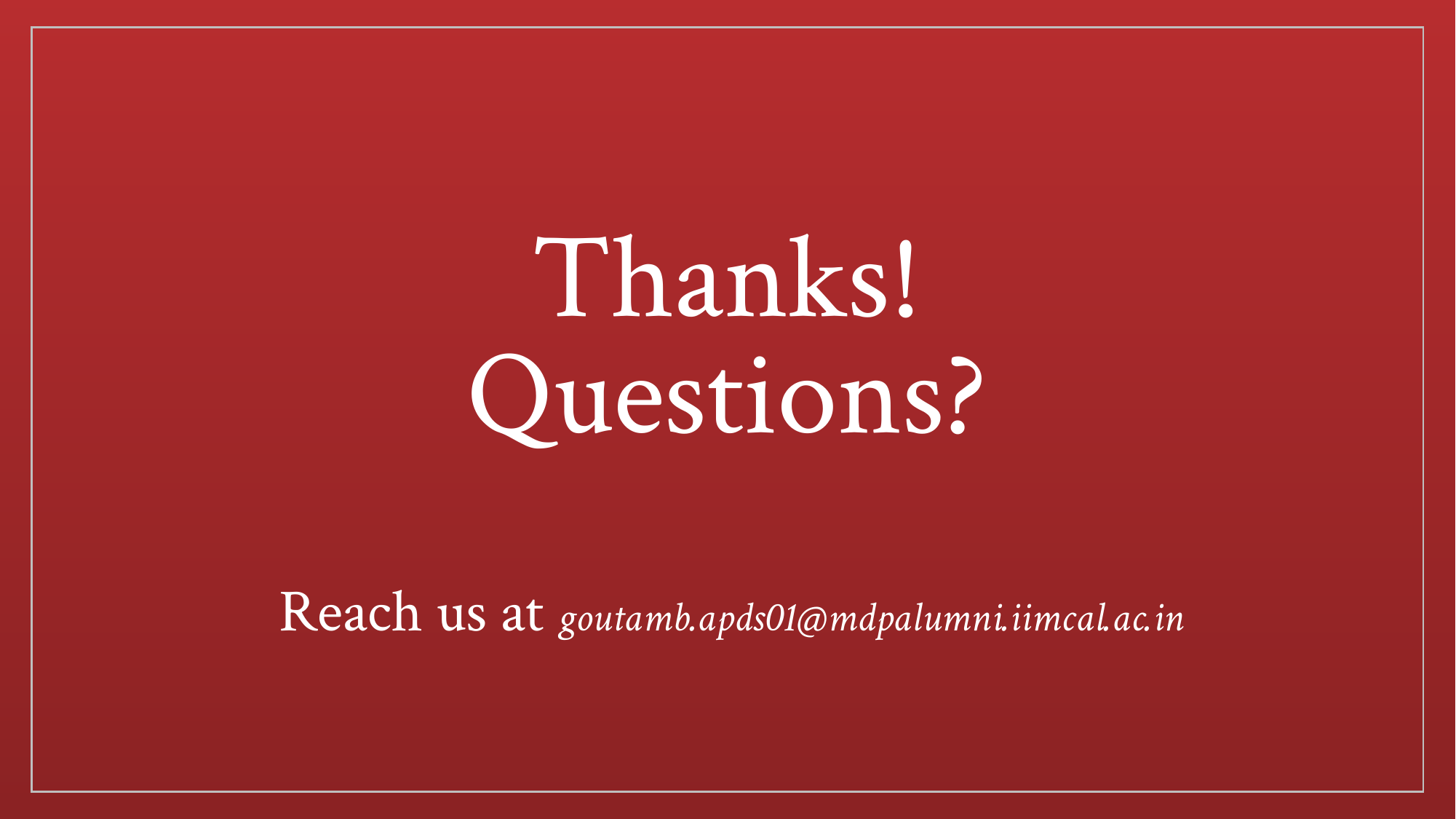

# Thanks! Questions?
Reach us at goutamb.apds01@mdpalumni.iimcal.ac.in